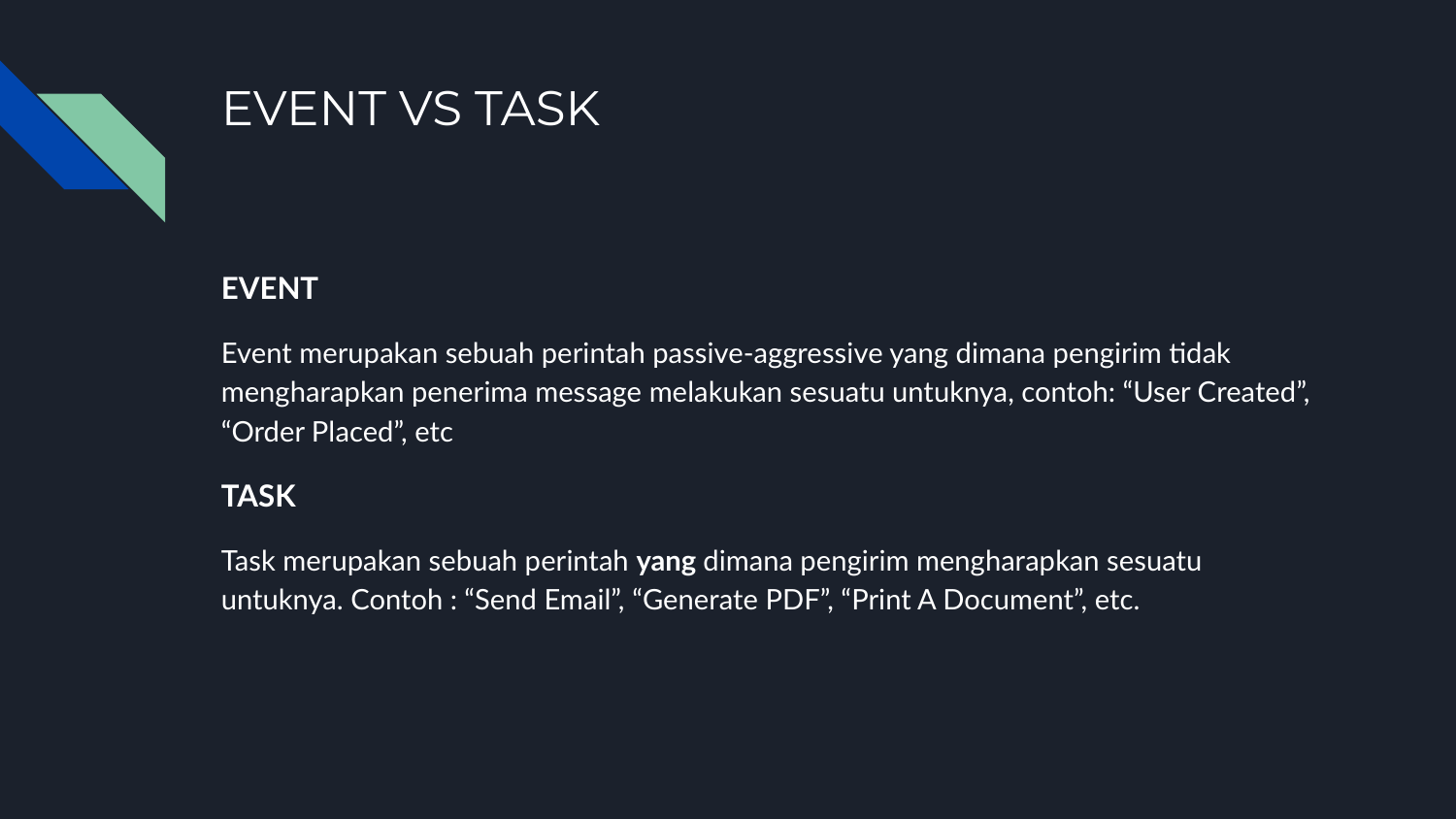

# EVENT VS TASK
EVENT
Event merupakan sebuah perintah passive-aggressive yang dimana pengirim tidak mengharapkan penerima message melakukan sesuatu untuknya, contoh: “User Created”, “Order Placed”, etc
TASK
Task merupakan sebuah perintah yang dimana pengirim mengharapkan sesuatu untuknya. Contoh : “Send Email”, “Generate PDF”, “Print A Document”, etc.